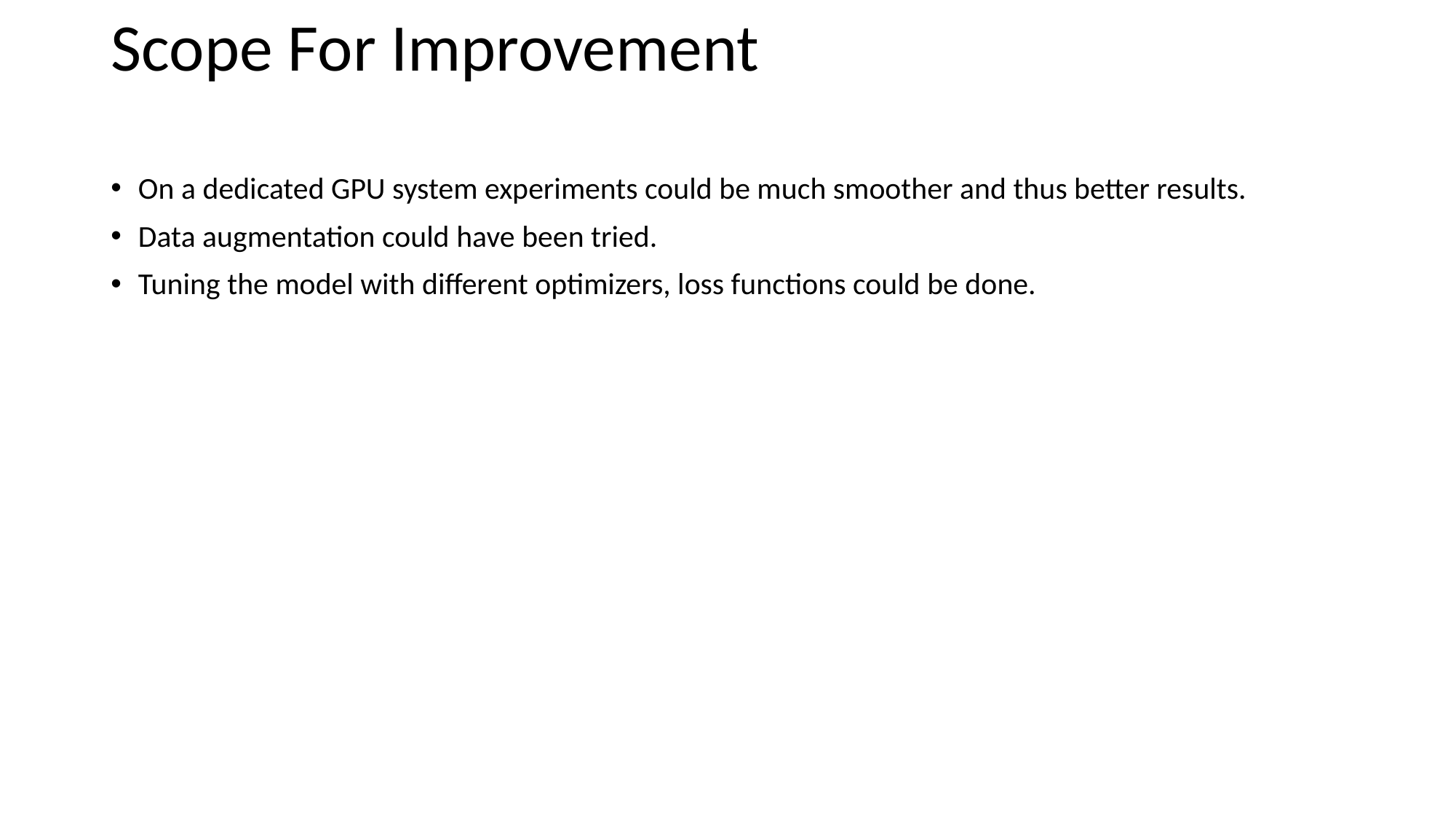

Scope For Improvement
On a dedicated GPU system experiments could be much smoother and thus better results.
Data augmentation could have been tried.
Tuning the model with different optimizers, loss functions could be done.